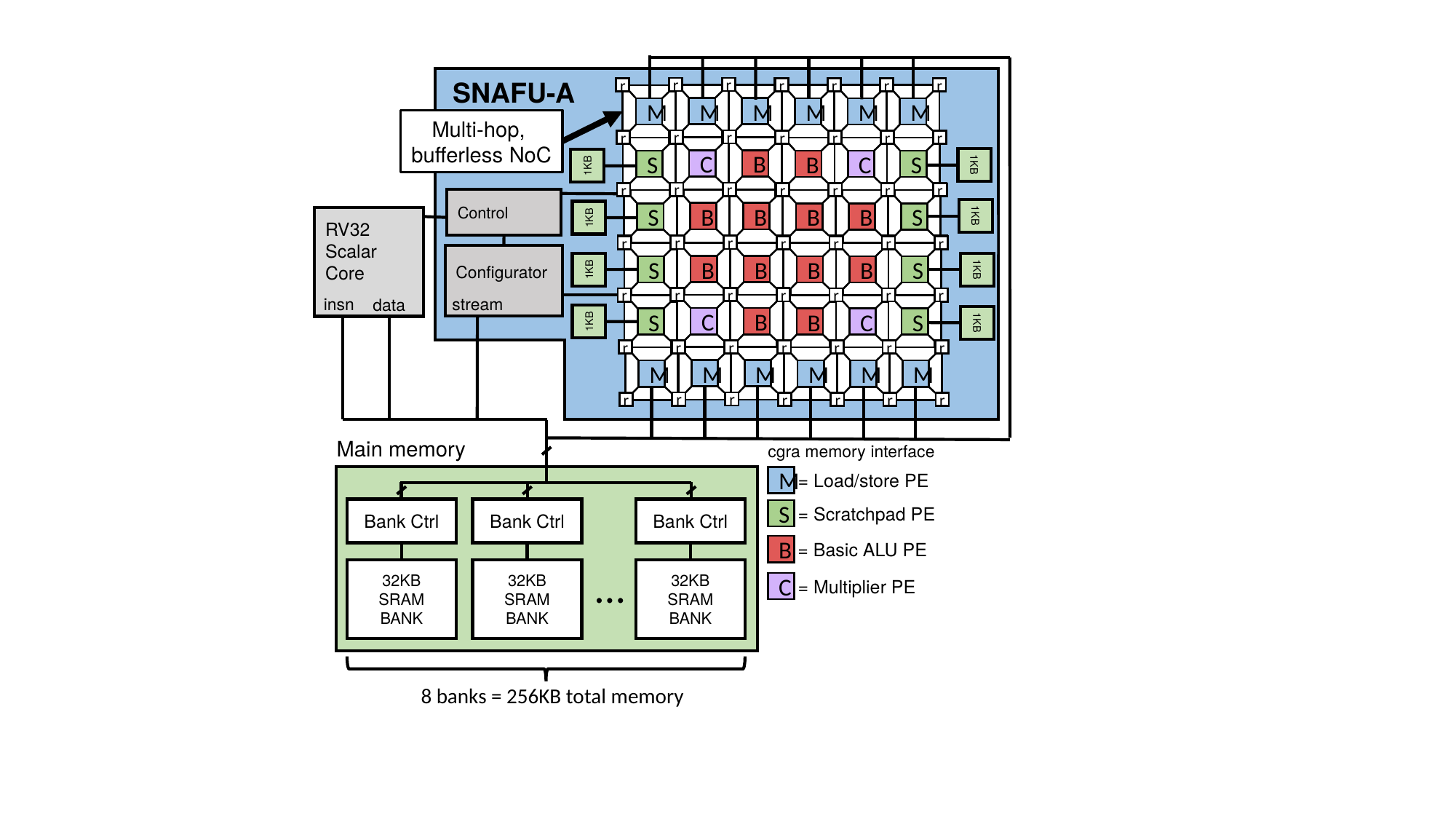

Control

Configurator

SNAFU-A
r
r

M
r
r
r
r

M
r
r
r
r

M
r
r
r
r

M
r
r
r
r

M
r
r
r
r

M
r
r
r
r

C
r
r
r
r

B
r
r
r
r

B
r
r
r
r

C
r
r
r
r

S
r
r
r
r

S
r
r
r
r

B
r
r
r
r

B
r
r
r
r

B
r
r
r
r

B
r
r
r
r

S
r
r
r
r

S
r
r
r
r

B
r
r
r
r

B
r
r
r
r

B
r
r
r
r

B
r
r
r
r

S
r
r
r
r

S
r
r
r
r

C
r
r
r
r

B
r
r
r
r

B
r
r
r
r

C
r
r
r
r

S
r
r
r
r

S
r
r
r
r

M
r
r
r
r

M
r
r
r
r

M
r
r
r
r

M
r
r
r
r

M
r
r
r
r

M
r
r
Multi-hop,
bufferless NoC
1KB
1KB
1KB
1KB
RV32
Scalar
Core

1KB
1KB
insn
stream
data
1KB
1KB
Main memory
cgra memory interface
= Load/store PE
M

= Scratchpad PE
S
Bank Ctrl
Bank Ctrl
Bank Ctrl
= Basic ALU PE
B
…
32KB SRAM BANK
32KB SRAM BANK
32KB SRAM BANK
= Multiplier PE
C
8 banks = 256KB total memory